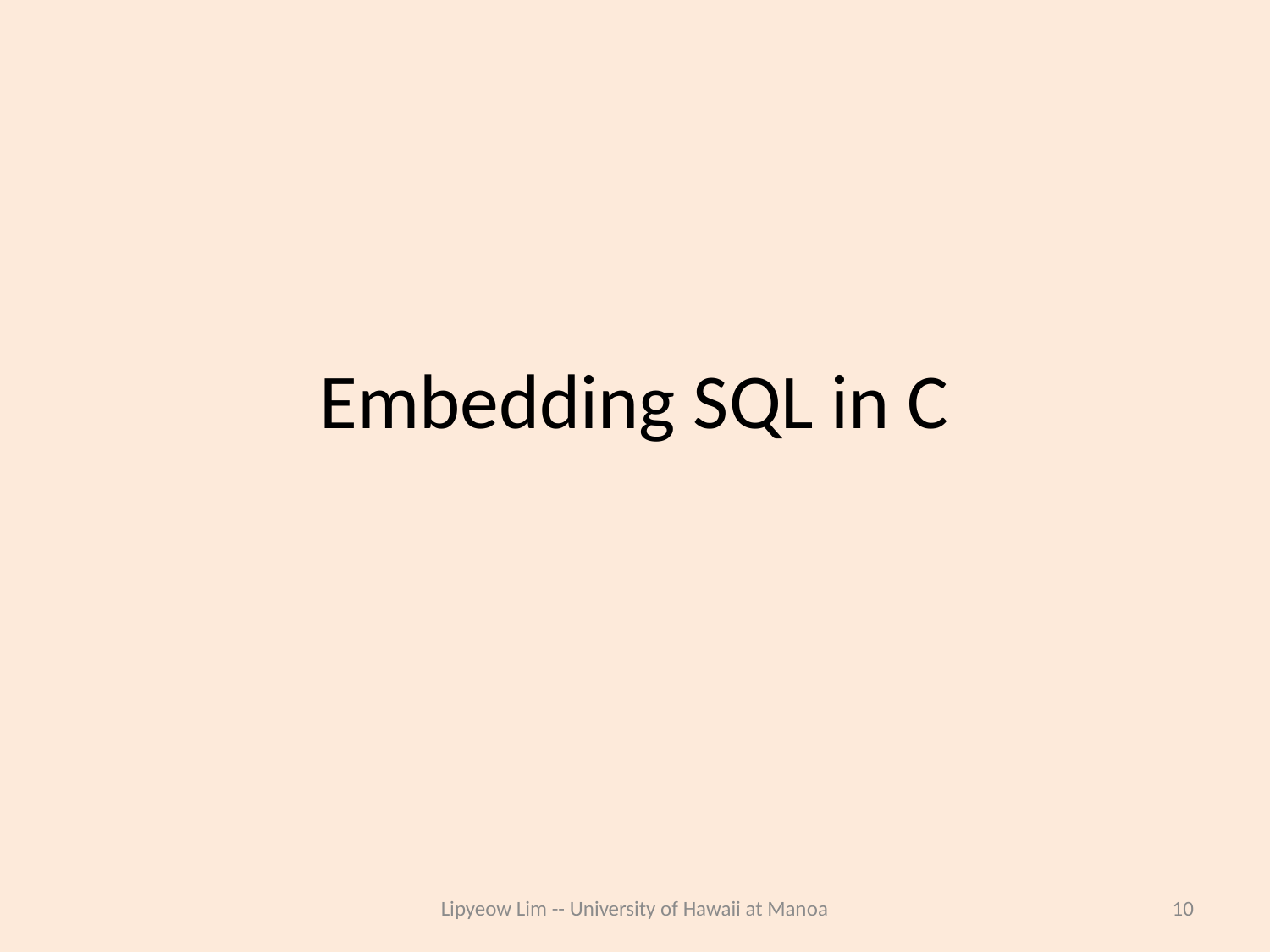

# Embedding SQL in C

Lipyeow Lim -- University of Hawaii at Manoa
10